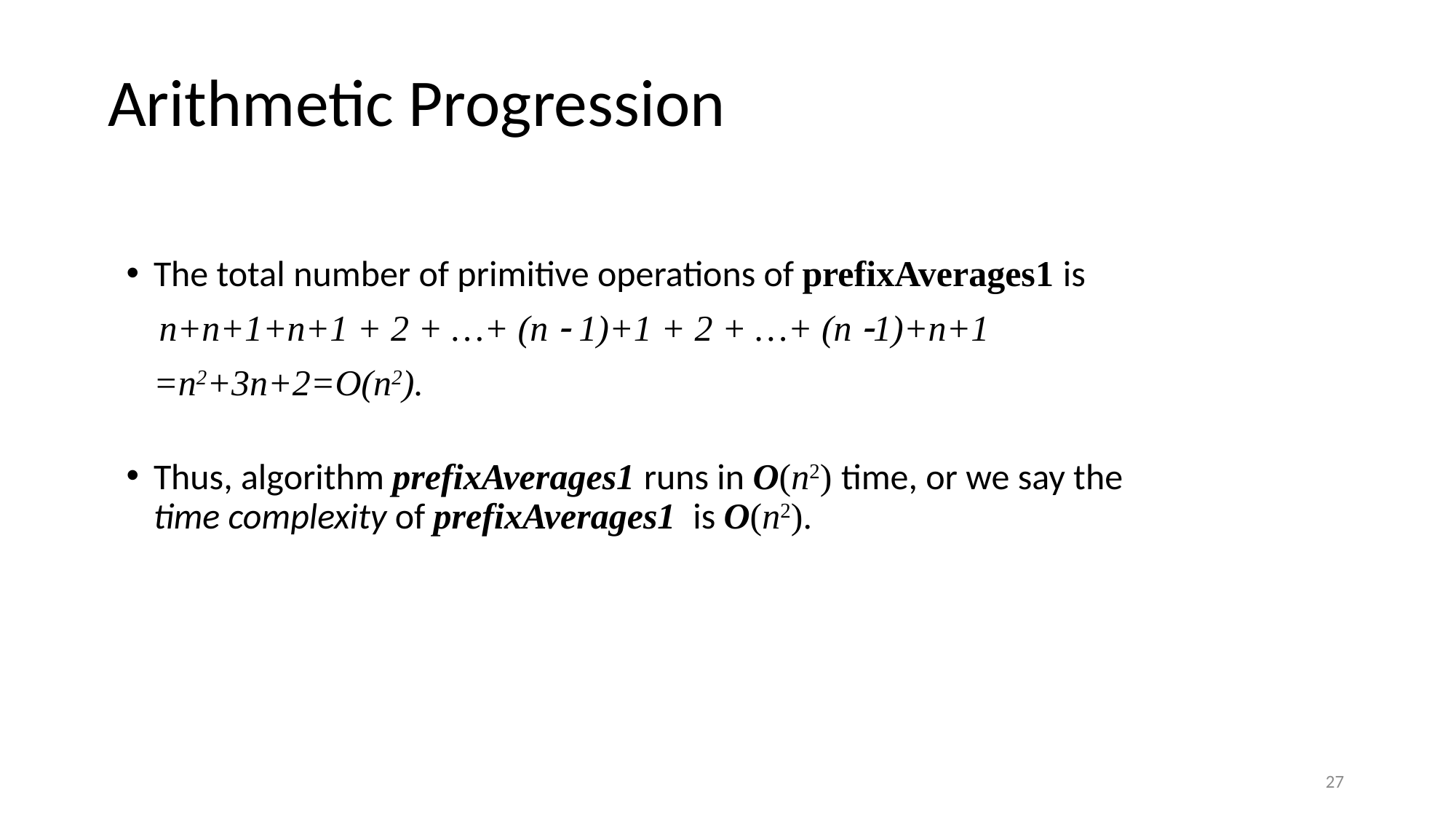

# Arithmetic Progression
The total number of primitive operations of prefixAverages1 is
    n+n+1+n+1 + 2 + …+ (n − 1)+1 + 2 + …+ (n −1)+n+1
   =n2+3n+2=O(n2).
Thus, algorithm prefixAverages1 runs in O(n2) time, or we say the time complexity of prefixAverages1  is O(n2).
27